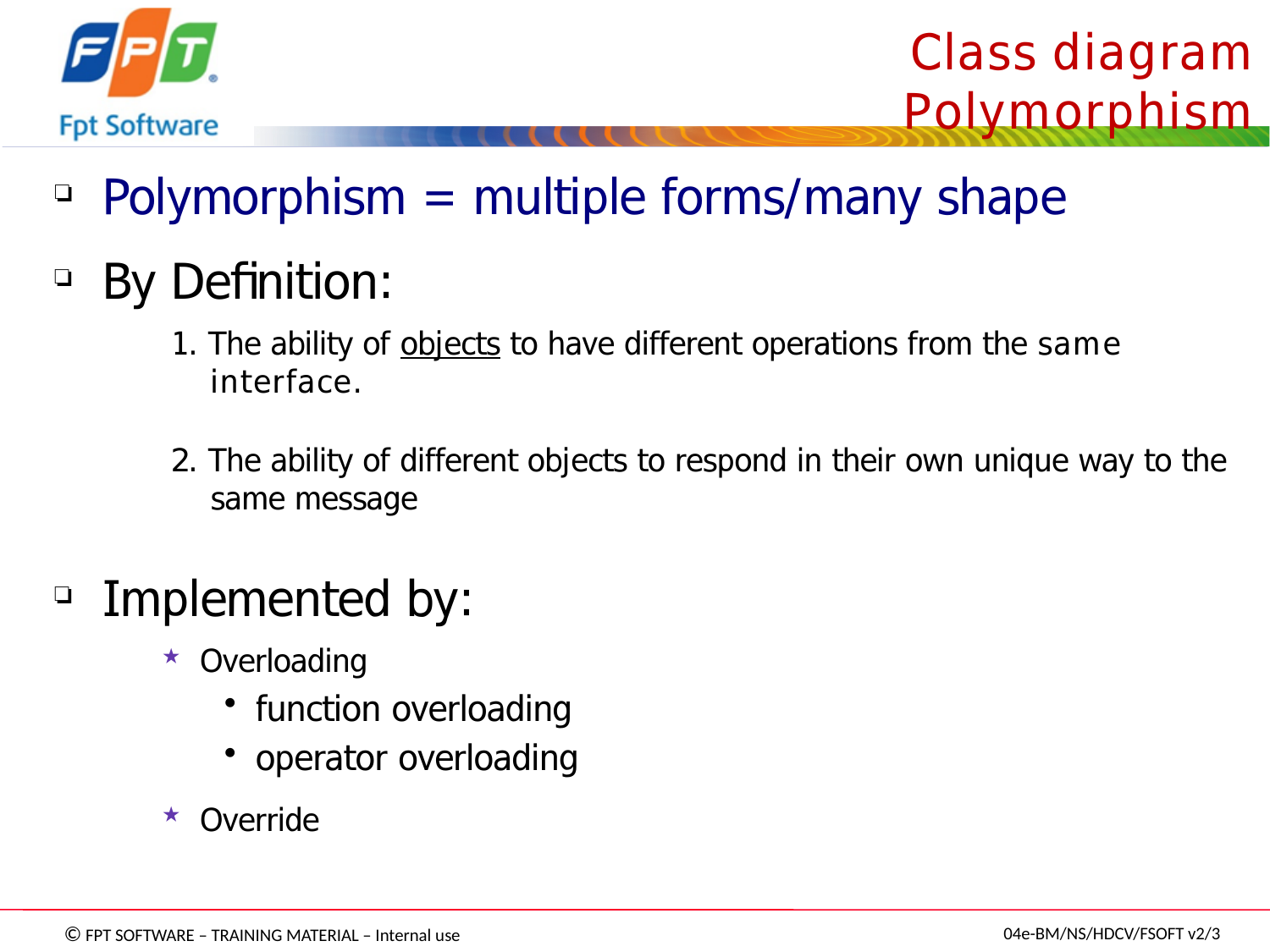

# Class diagram Polymorphism
Polymorphism = multiple forms/many shape
By Definition:
1. The ability of objects to have different operations from the same interface.
2. The ability of different objects to respond in their own unique way to the same message
Implemented by:
Overloading
function overloading
operator overloading
Override